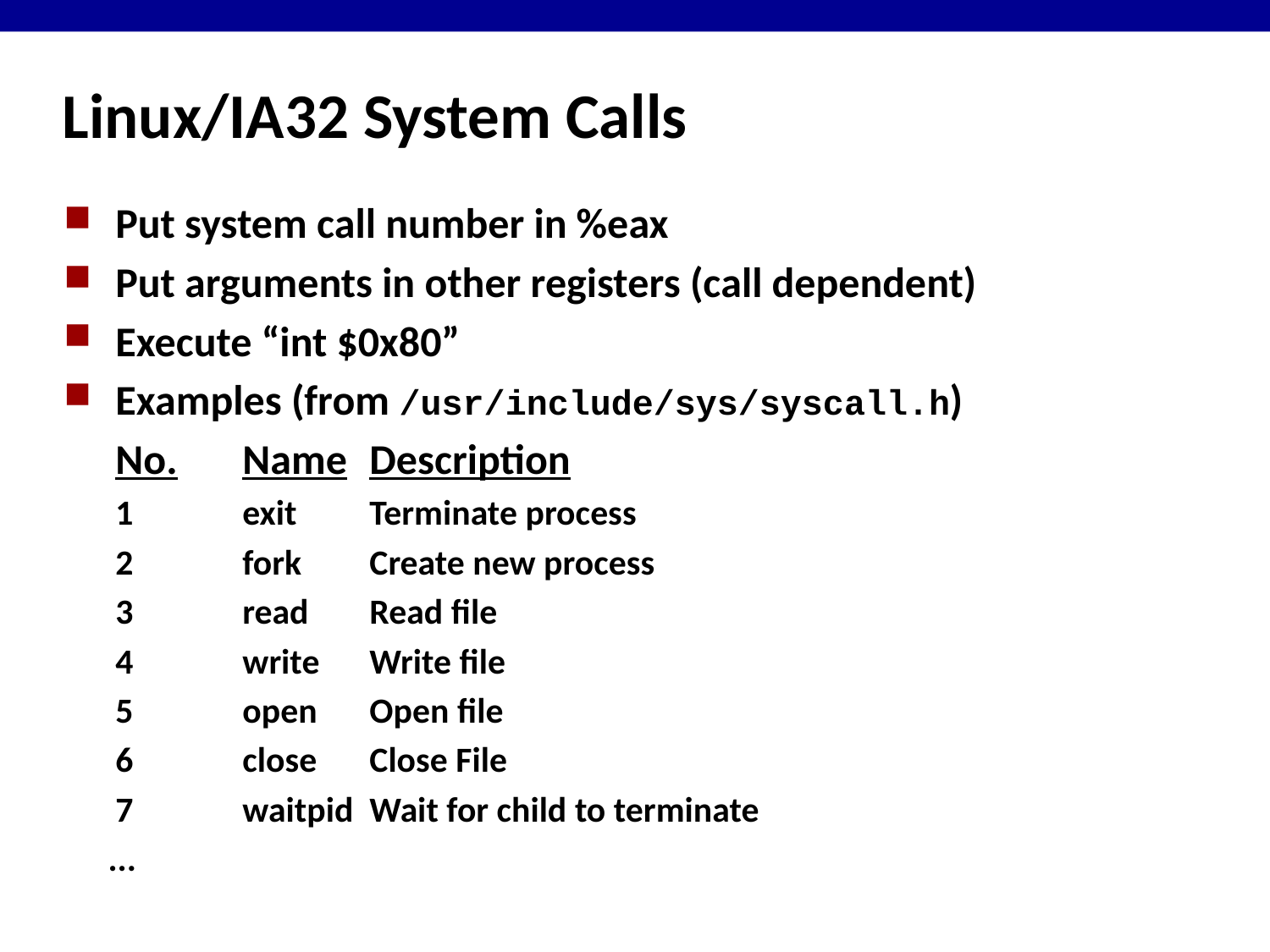

# Linux/IA32 System Calls
Put system call number in %eax
Put arguments in other registers (call dependent)
Execute “int $0x80”
Examples (from /usr/include/sys/syscall.h)
	No.	Name	Description
	1	exit	Terminate process
	2	fork	Create new process
	3	read	Read file
	4	write	Write file
	5	open	Open file
	6	close	Close File
	7	waitpid	Wait for child to terminate
     ...